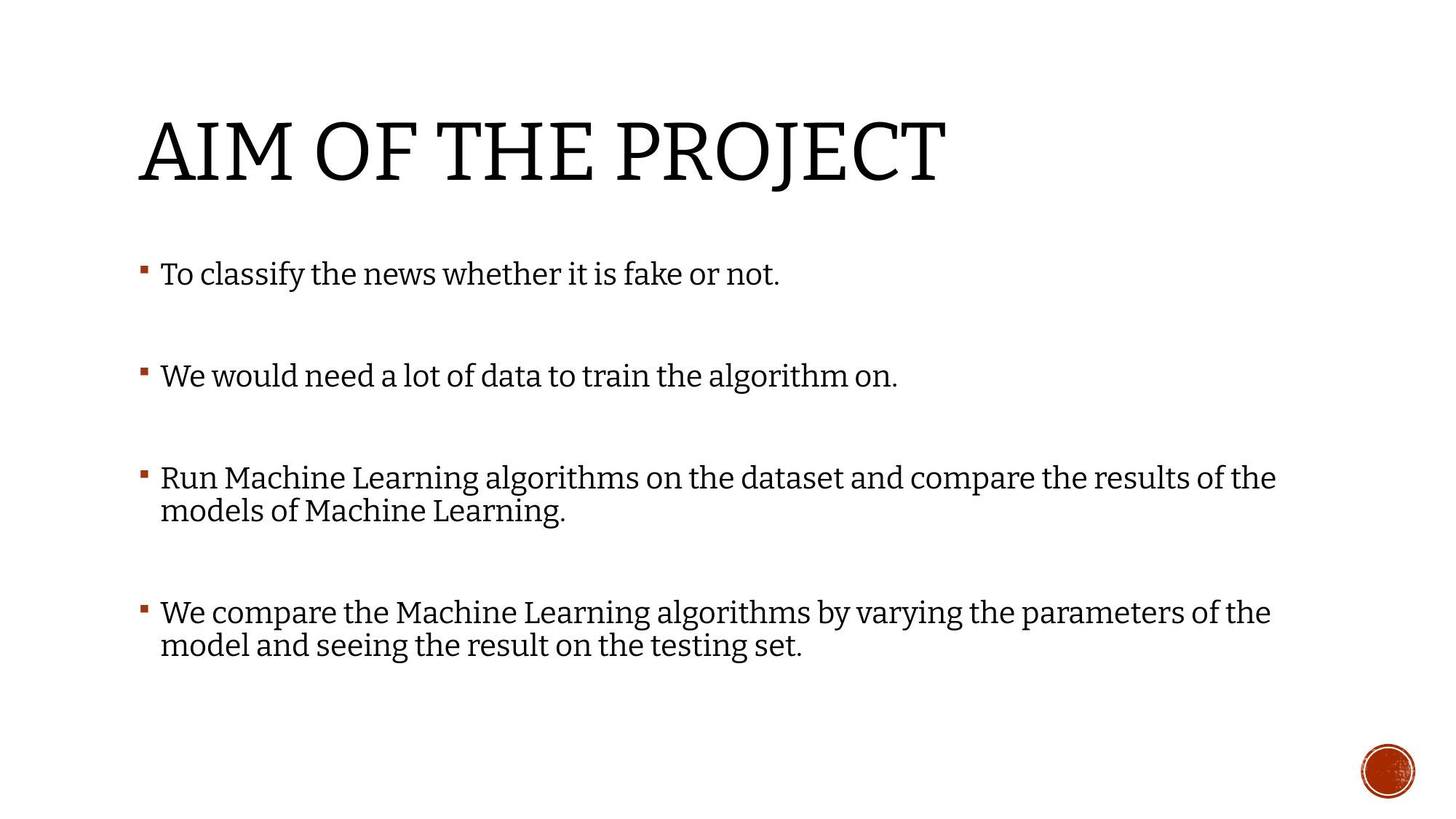

# AIM of the project
To classify the news whether it is fake or not.

We would need a lot of data to train the algorithm on.

Run Machine Learning algorithms on the dataset and compare the results of the models of Machine Learning.

We compare the Machine Learning algorithms by varying the parameters of the model and seeing the result on the testing set.